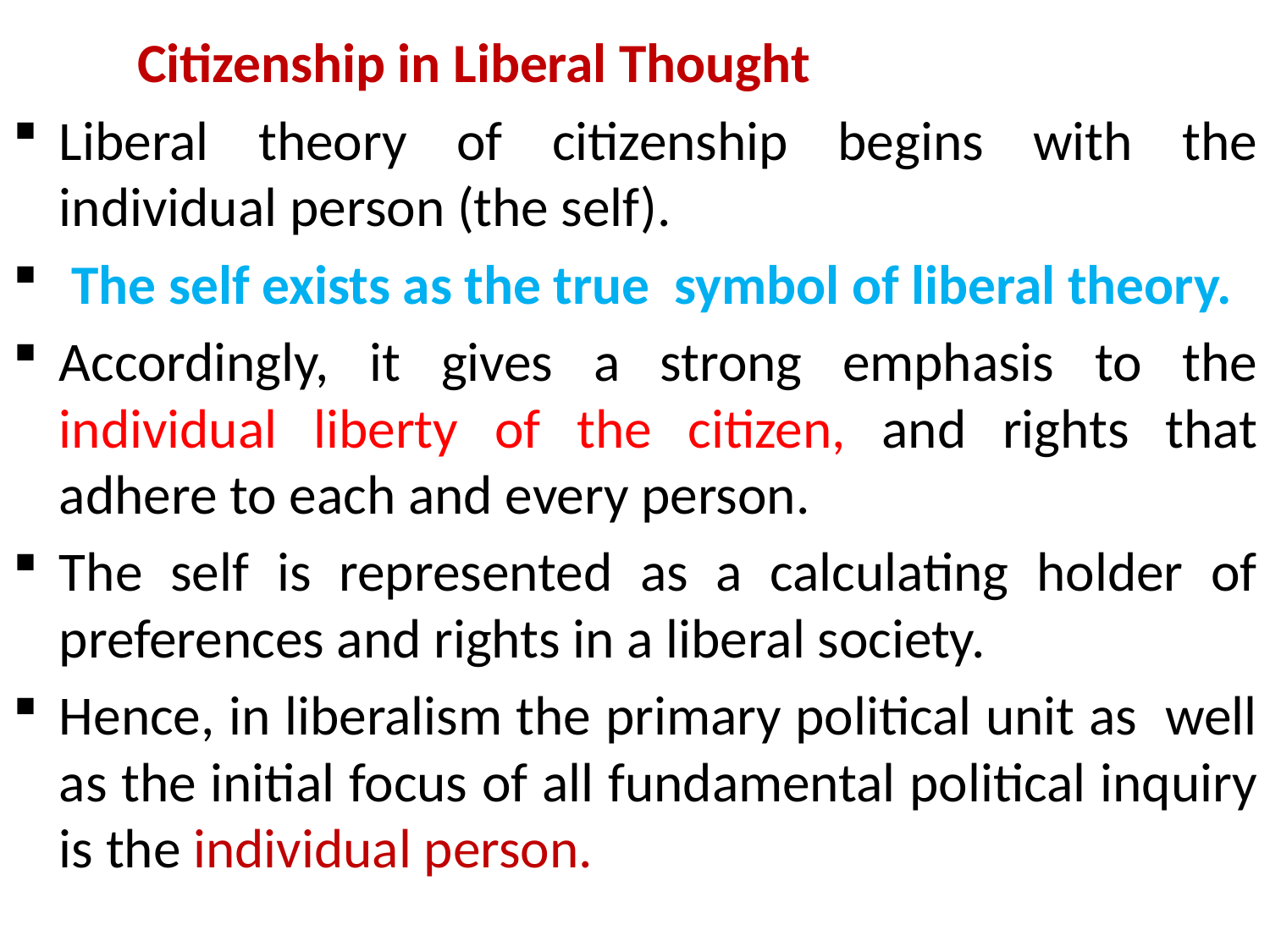

Citizenship in Liberal Thought
Liberal theory of citizenship begins with the individual person (the self).
 The self exists as the true  symbol of liberal theory.
Accordingly, it gives a strong emphasis to the individual liberty of the citizen, and rights that adhere to each and every person.
The self is represented as a calculating holder of preferences and rights in a liberal society.
Hence, in liberalism the primary political unit as  well as the initial focus of all fundamental political inquiry is the individual person.